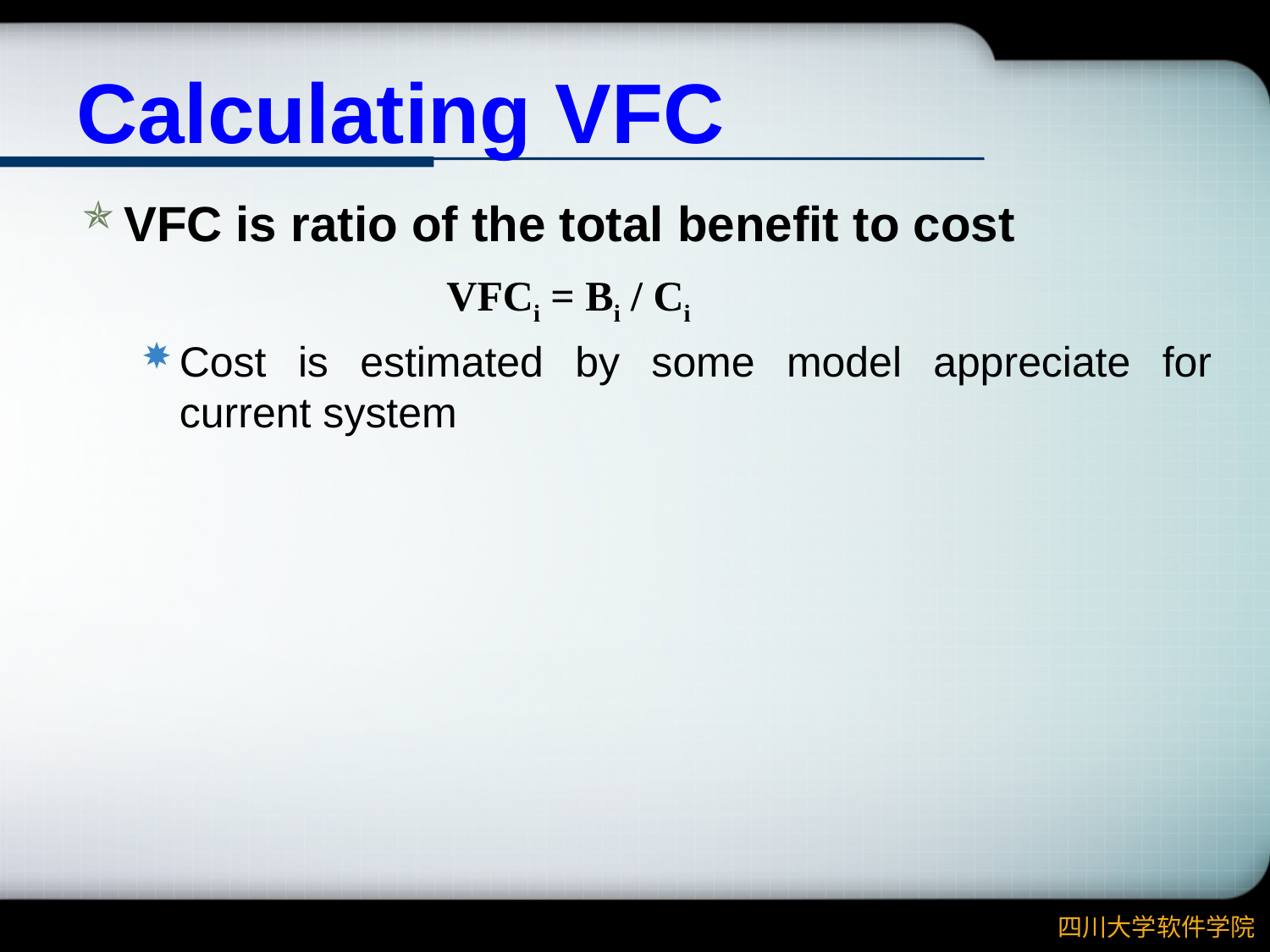

# Calculating VFC
VFC is ratio of the total benefit to cost
         		           VFCi = Bi / Ci
Cost is estimated by some model appreciate for current system